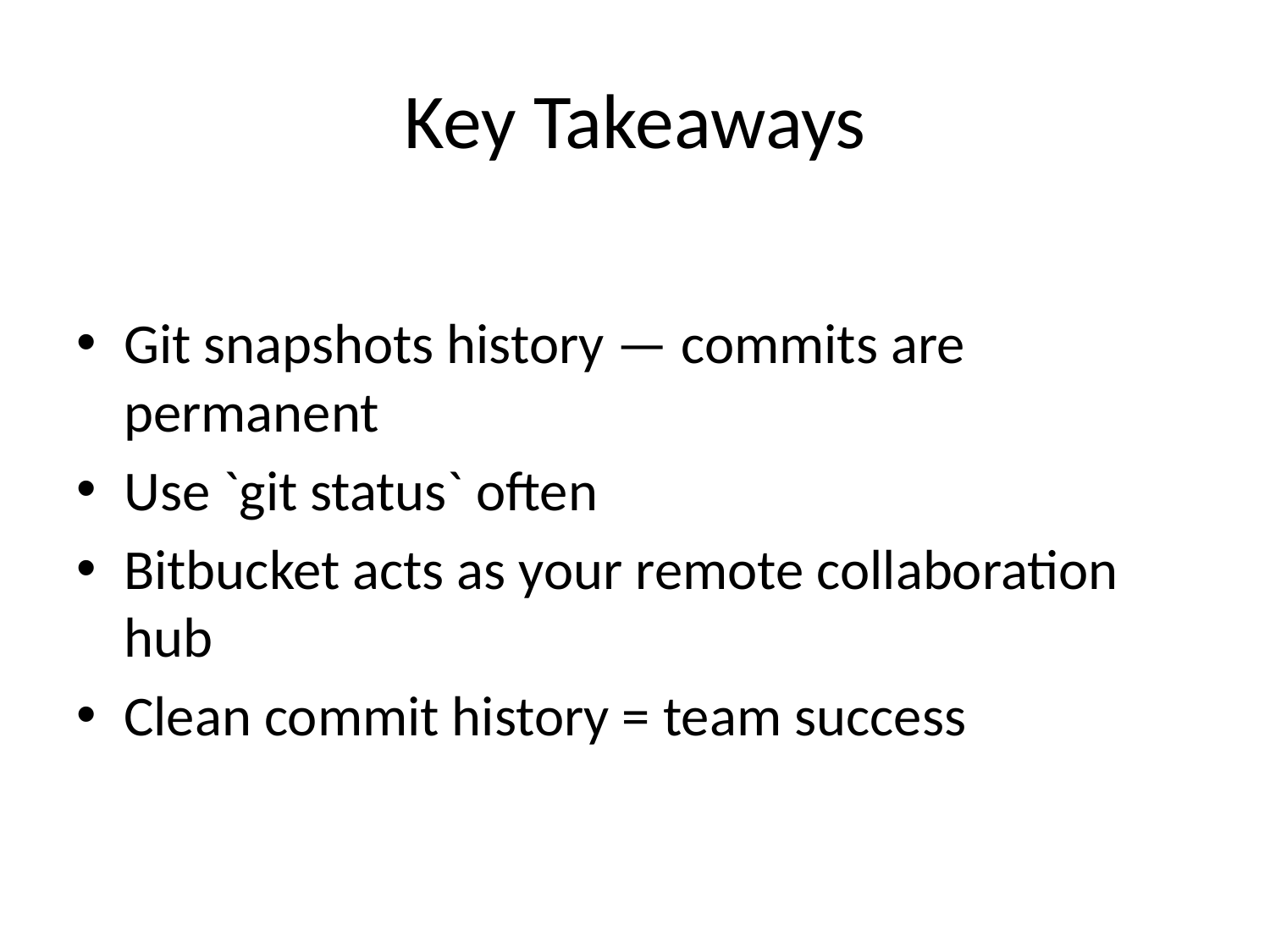

# Key Takeaways

Git snapshots history — commits are permanent
Use `git status` often
Bitbucket acts as your remote collaboration hub
Clean commit history = team success